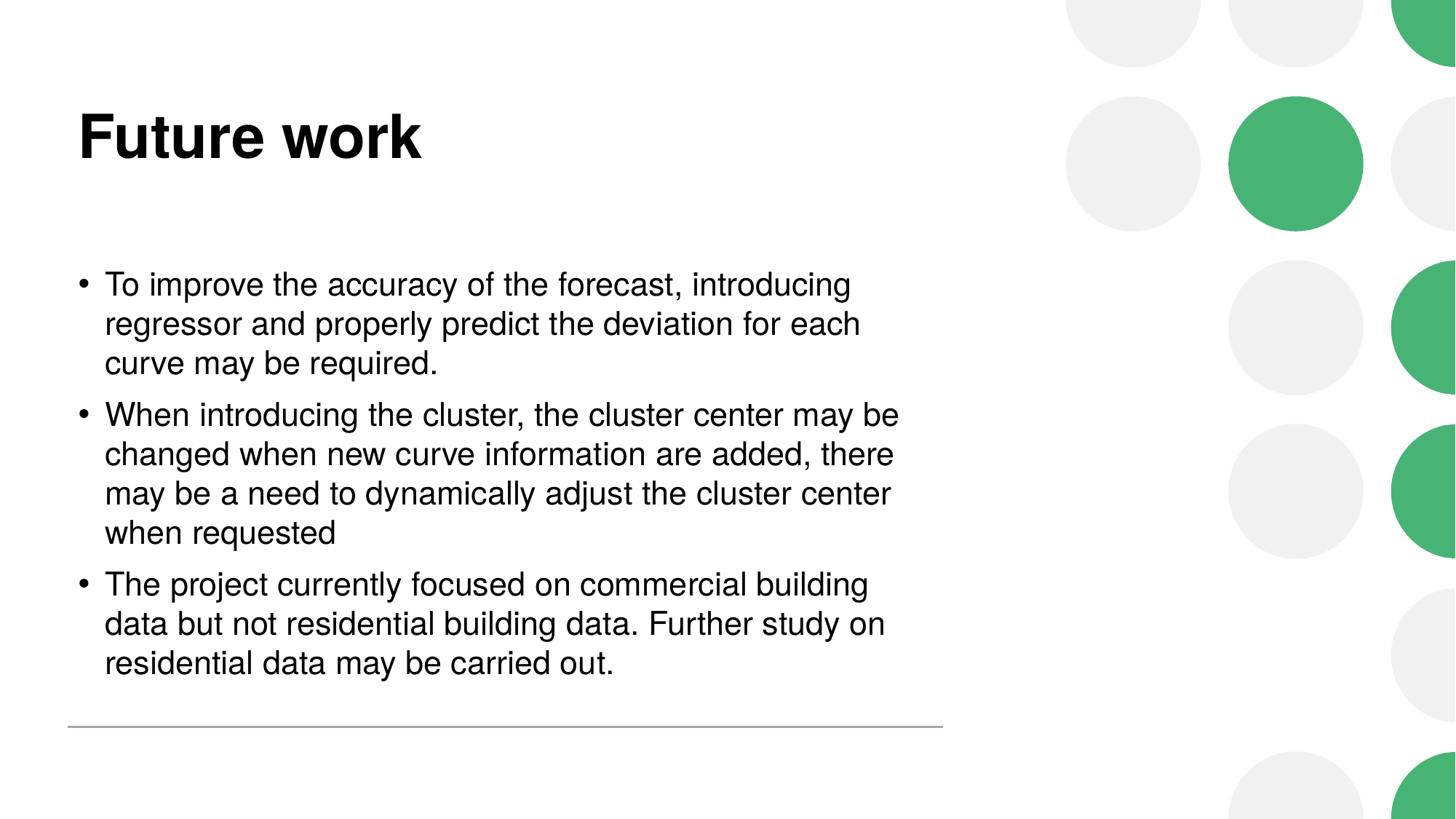

# Future work
To improve the accuracy of the forecast, introducing regressor and properly predict the deviation for each curve may be required.
When introducing the cluster, the cluster center may be changed when new curve information are added, there may be a need to dynamically adjust the cluster center when requested
The project currently focused on commercial building data but not residential building data. Further study on residential data may be carried out.